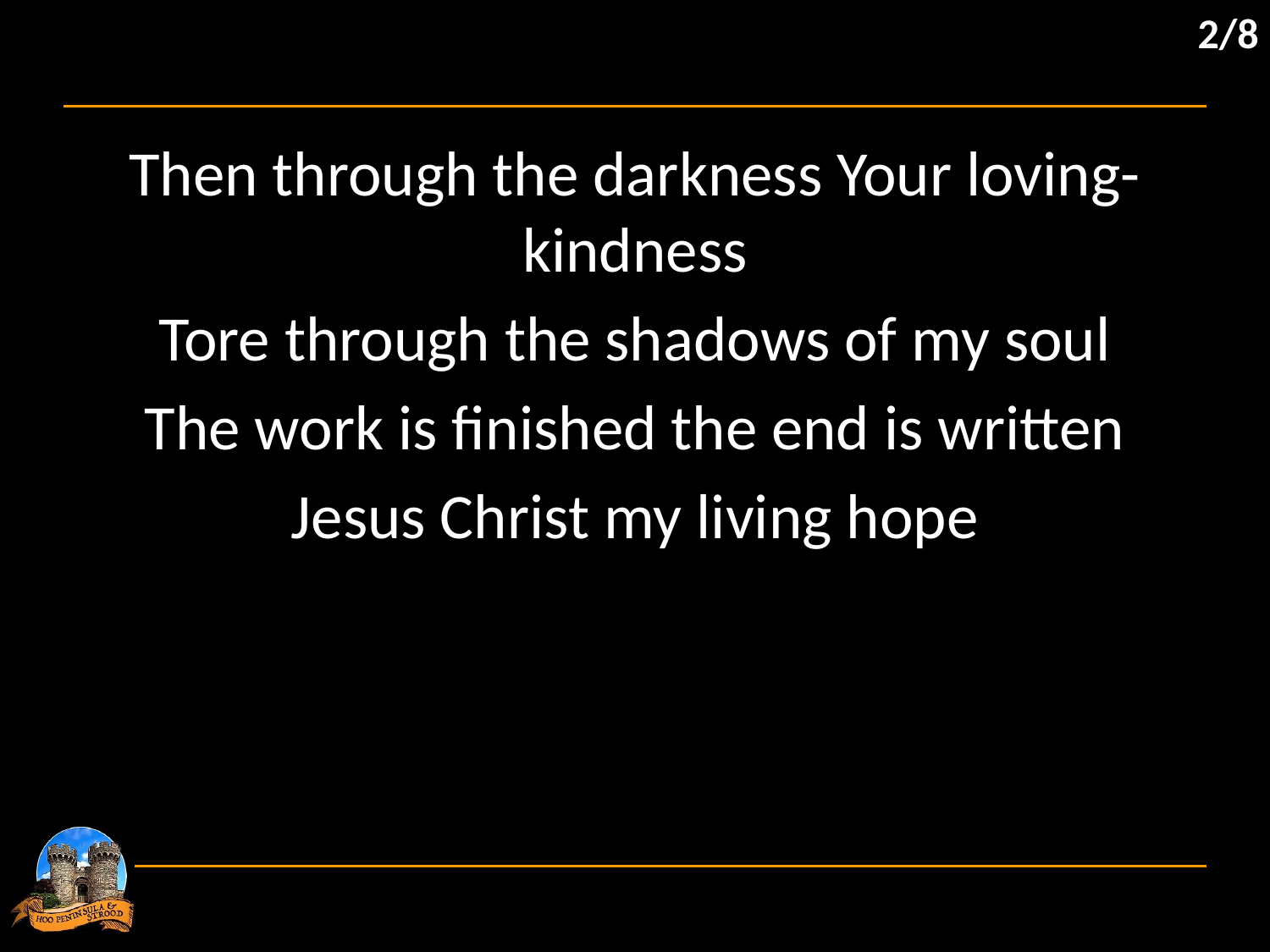

2/8
Then through the darkness Your loving-kindness
Tore through the shadows of my soul
The work is finished the end is written
Jesus Christ my living hope